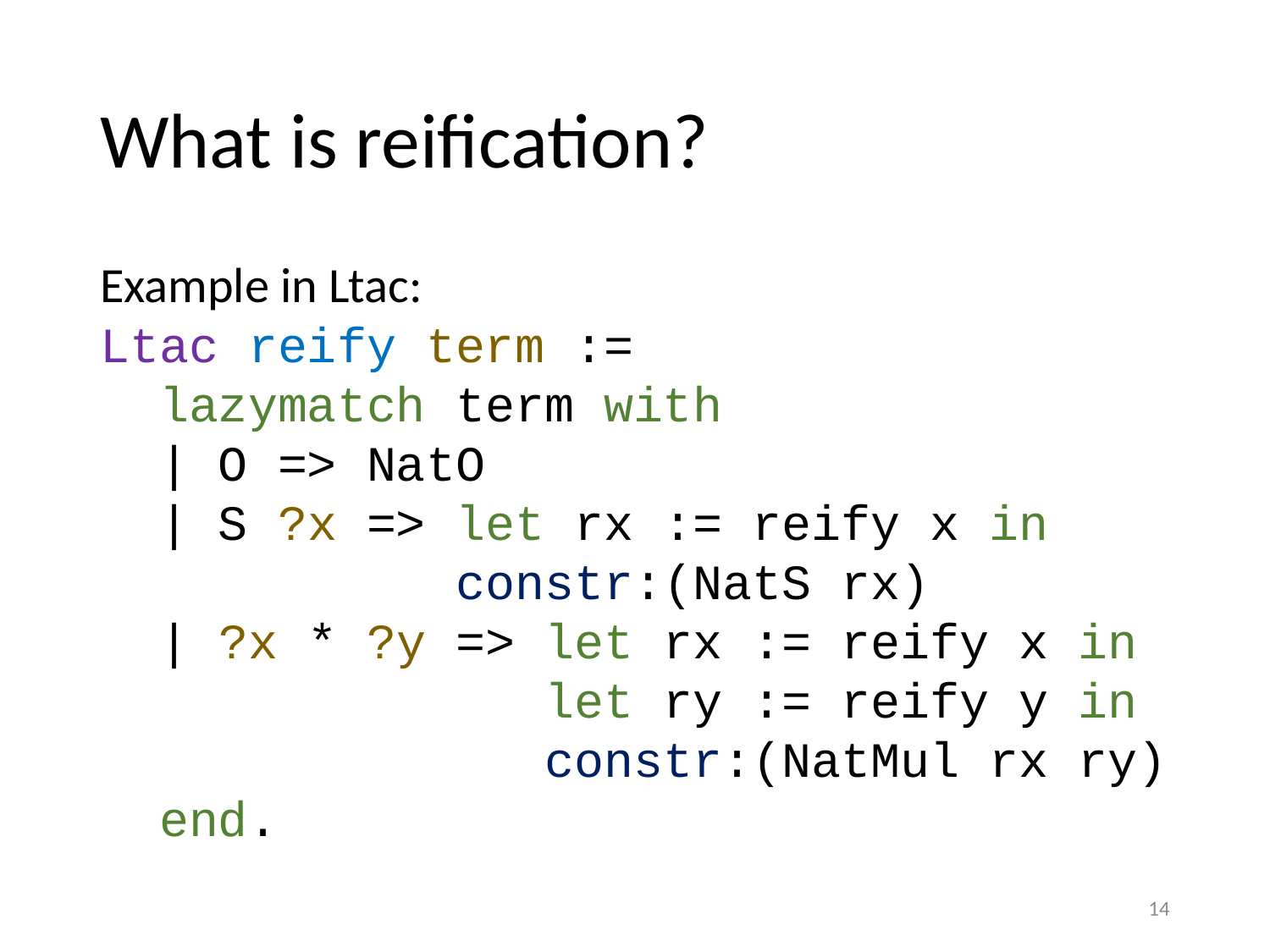

# What is reification?
Example in Ltac:
Ltac reify term :=
  lazymatch term with
  | O => NatO
  | S ?x => let rx := reify x in
            constr:(NatS rx)
  | ?x * ?y => let rx := reify x in
               let ry := reify y in
               constr:(NatMul rx ry)
  end.

14